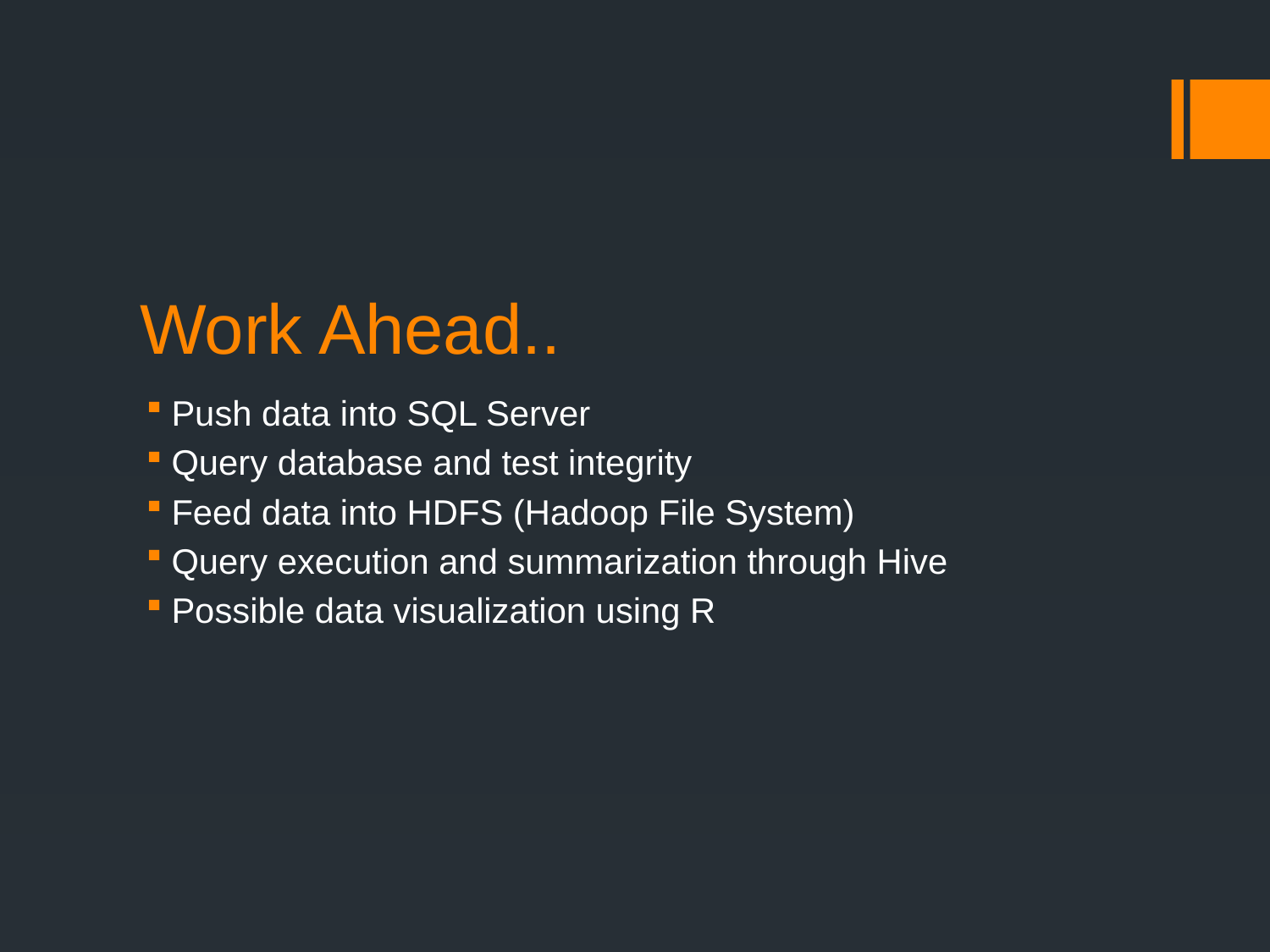

# Work Ahead..
Push data into SQL Server
Query database and test integrity
Feed data into HDFS (Hadoop File System)
Query execution and summarization through Hive
Possible data visualization using R